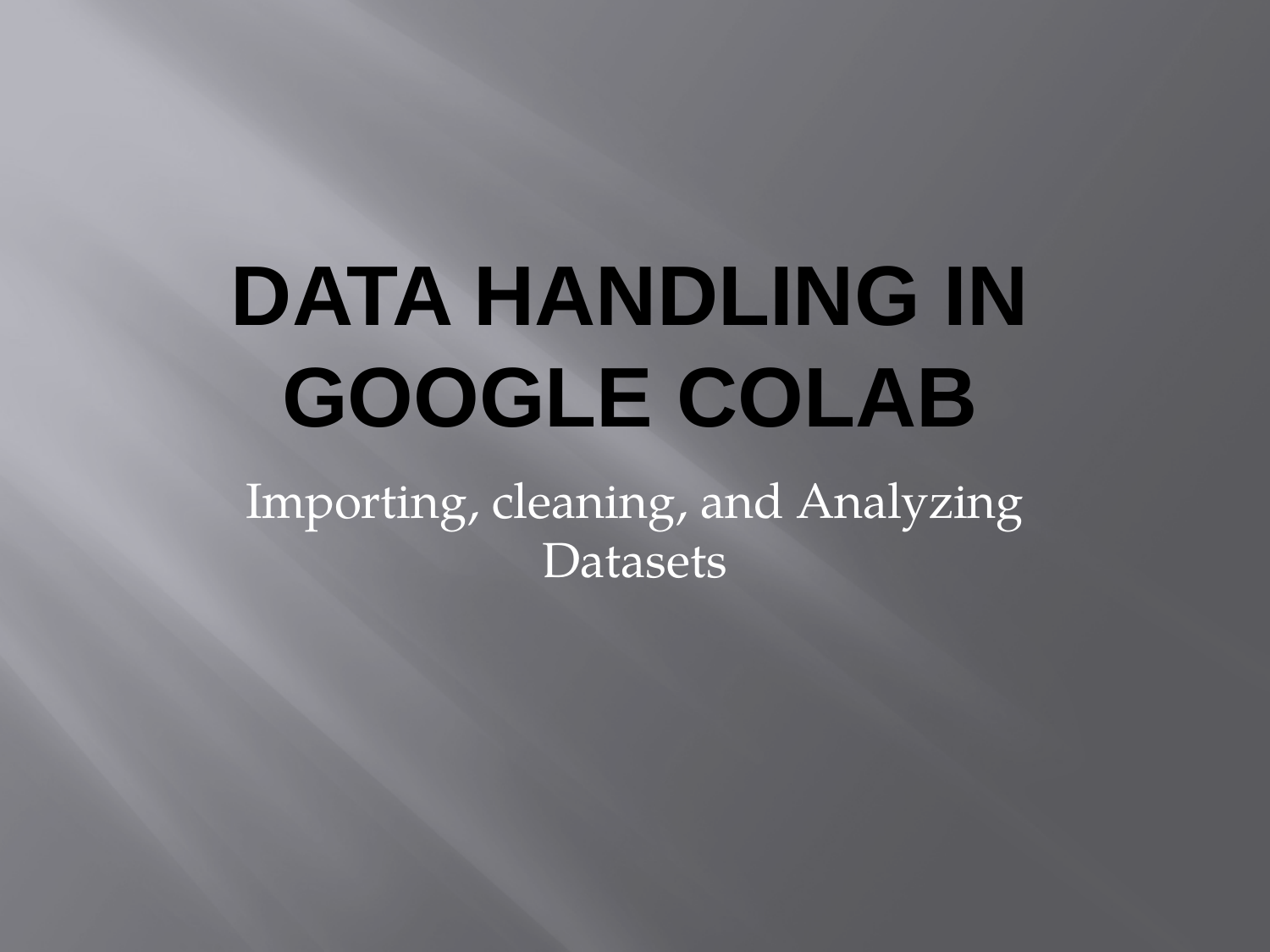

# Data Handling in Google Colab
Importing, cleaning, and Analyzing Datasets